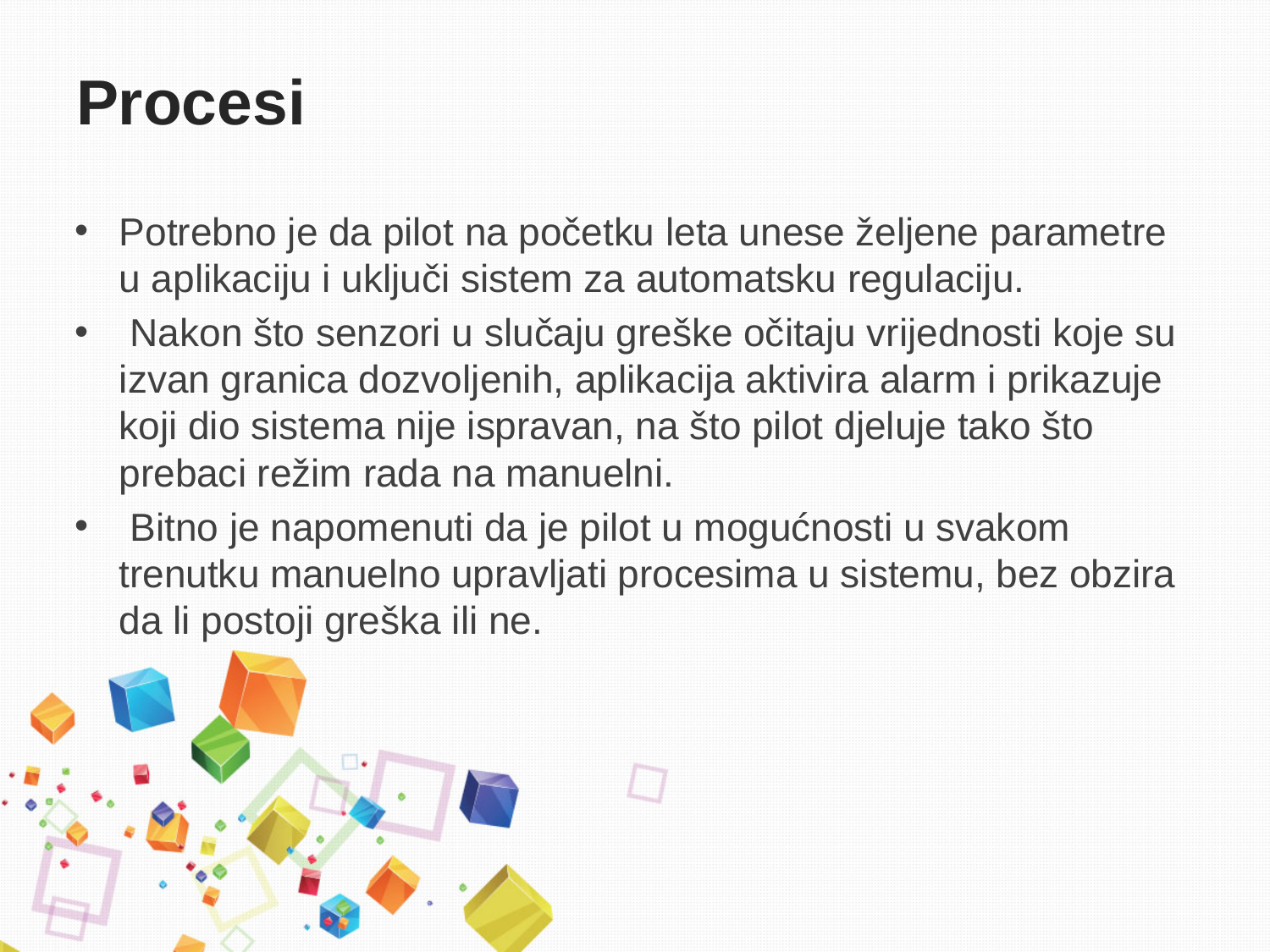

# Procesi
Potrebno je da pilot na početku leta unese željene parametre u aplikaciju i uključi sistem za automatsku regulaciju.
 Nakon što senzori u slučaju greške očitaju vrijednosti koje su izvan granica dozvoljenih, aplikacija aktivira alarm i prikazuje koji dio sistema nije ispravan, na što pilot djeluje tako što prebaci režim rada na manuelni.
 Bitno je napomenuti da je pilot u mogućnosti u svakom trenutku manuelno upravljati procesima u sistemu, bez obzira da li postoji greška ili ne.